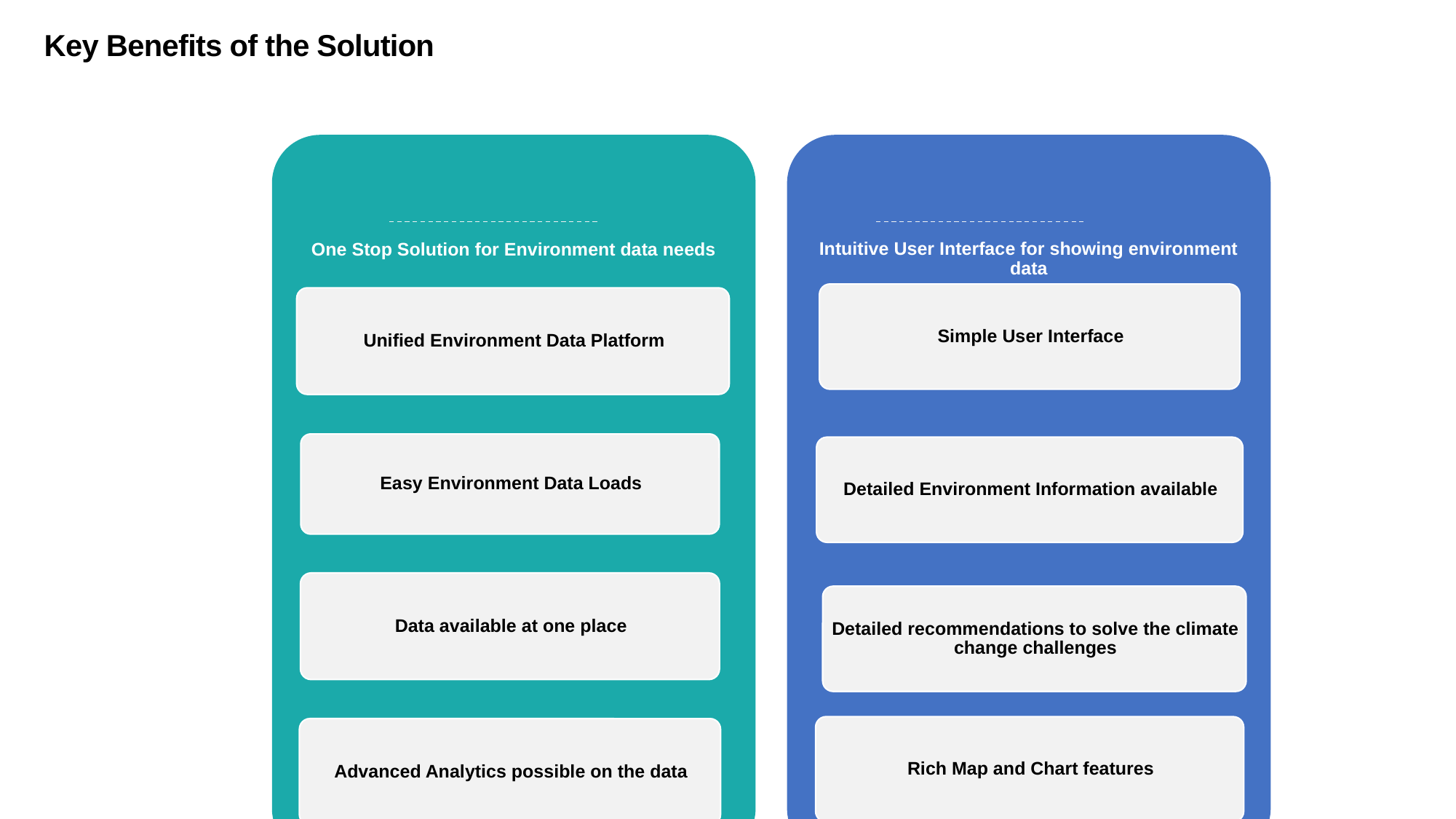

Key Benefits of the Solution
One Stop Solution for Environment data needs

Unified Environment Data Platform
Easy Environment Data Loads
Data available at one place

Advanced Analytics possible on the data

Intuitive User Interface for showing environment data

Simple User Interface
Detailed Environment Information available
Detailed recommendations to solve the climate change challenges
Rich Map and Chart features